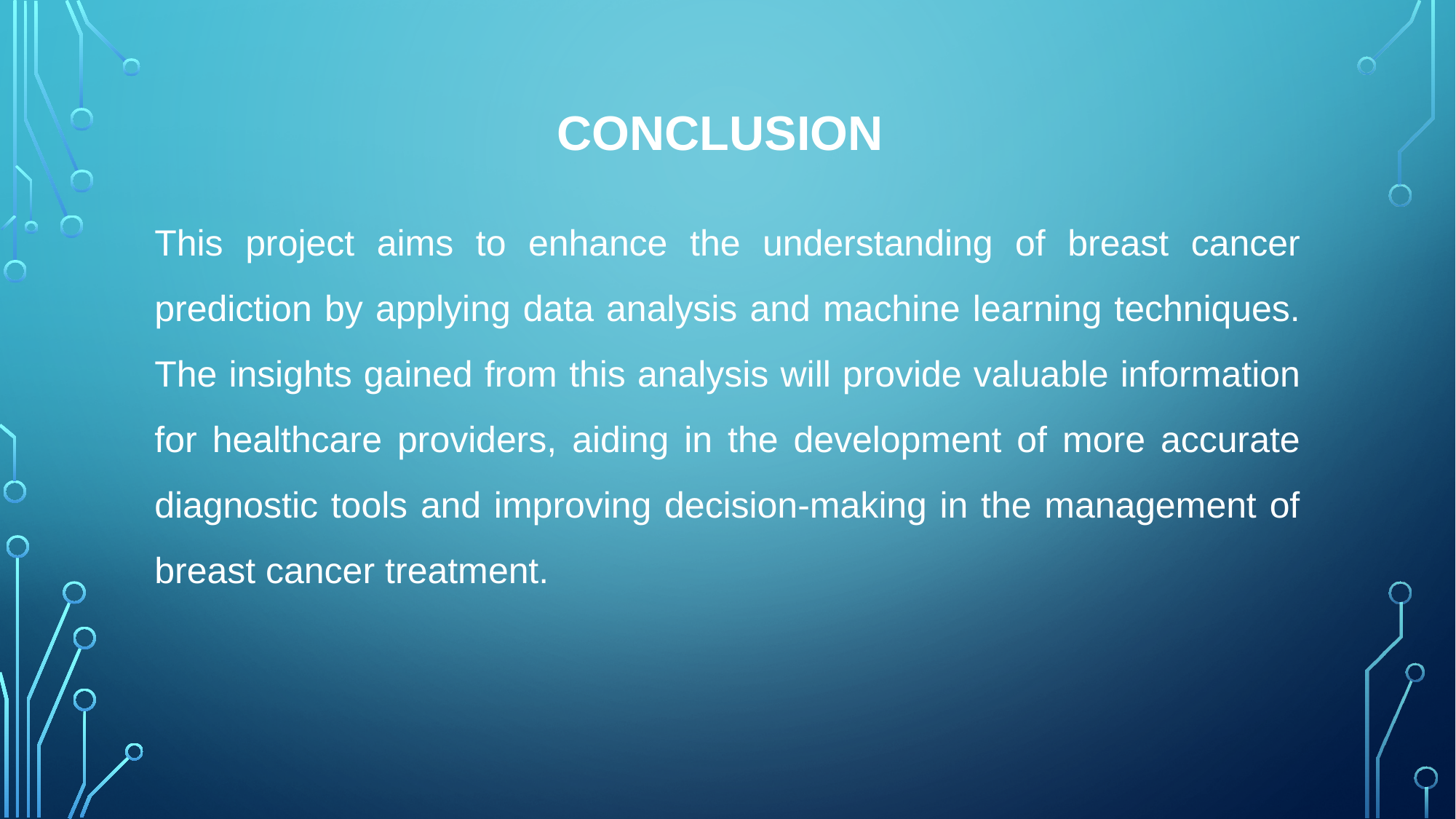

CONCLUSION
This project aims to enhance the understanding of breast cancer prediction by applying data analysis and machine learning techniques. The insights gained from this analysis will provide valuable information for healthcare providers, aiding in the development of more accurate diagnostic tools and improving decision-making in the management of breast cancer treatment.